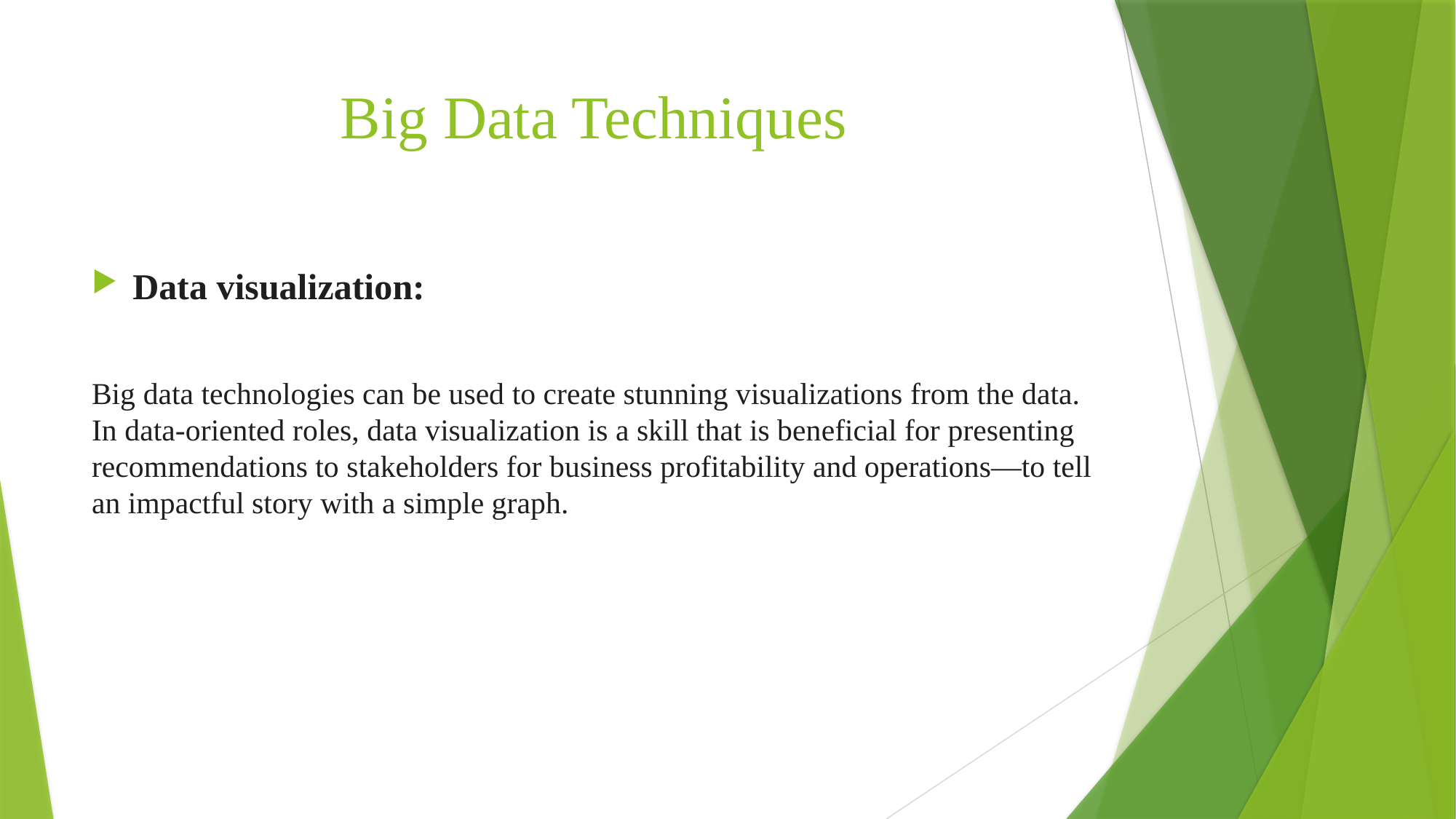

# Big Data Techniques
Data visualization:

Big data technologies can be used to create stunning visualizations from the data. In data-oriented roles, data visualization is a skill that is beneficial for presenting recommendations to stakeholders for business profitability and operations—to tell an impactful story with a simple graph.